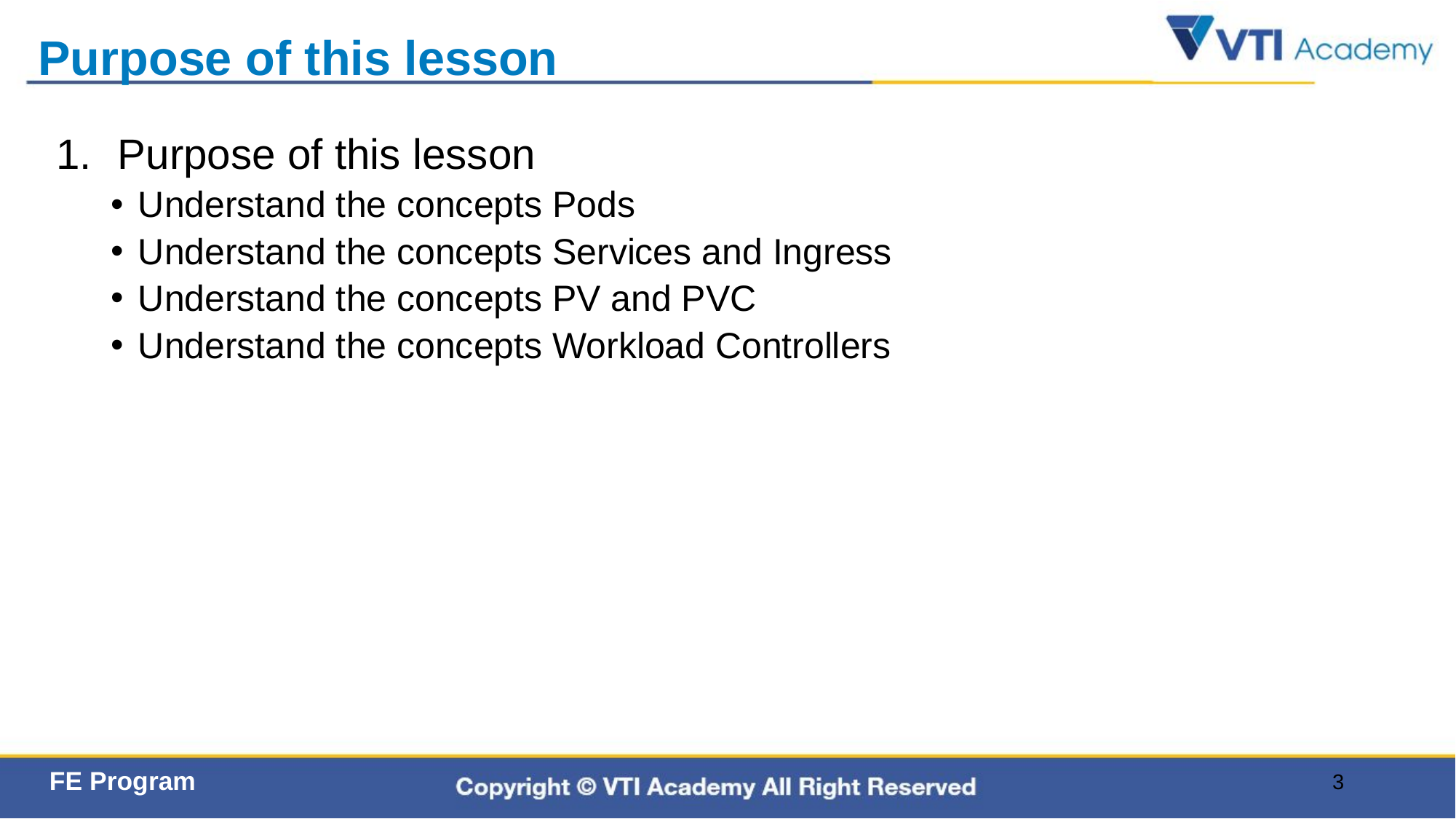

# Purpose of this lesson
Purpose of this lesson
Understand the concepts Pods
Understand the concepts Services and Ingress
Understand the concepts PV and PVC
Understand the concepts Workload Controllers
3